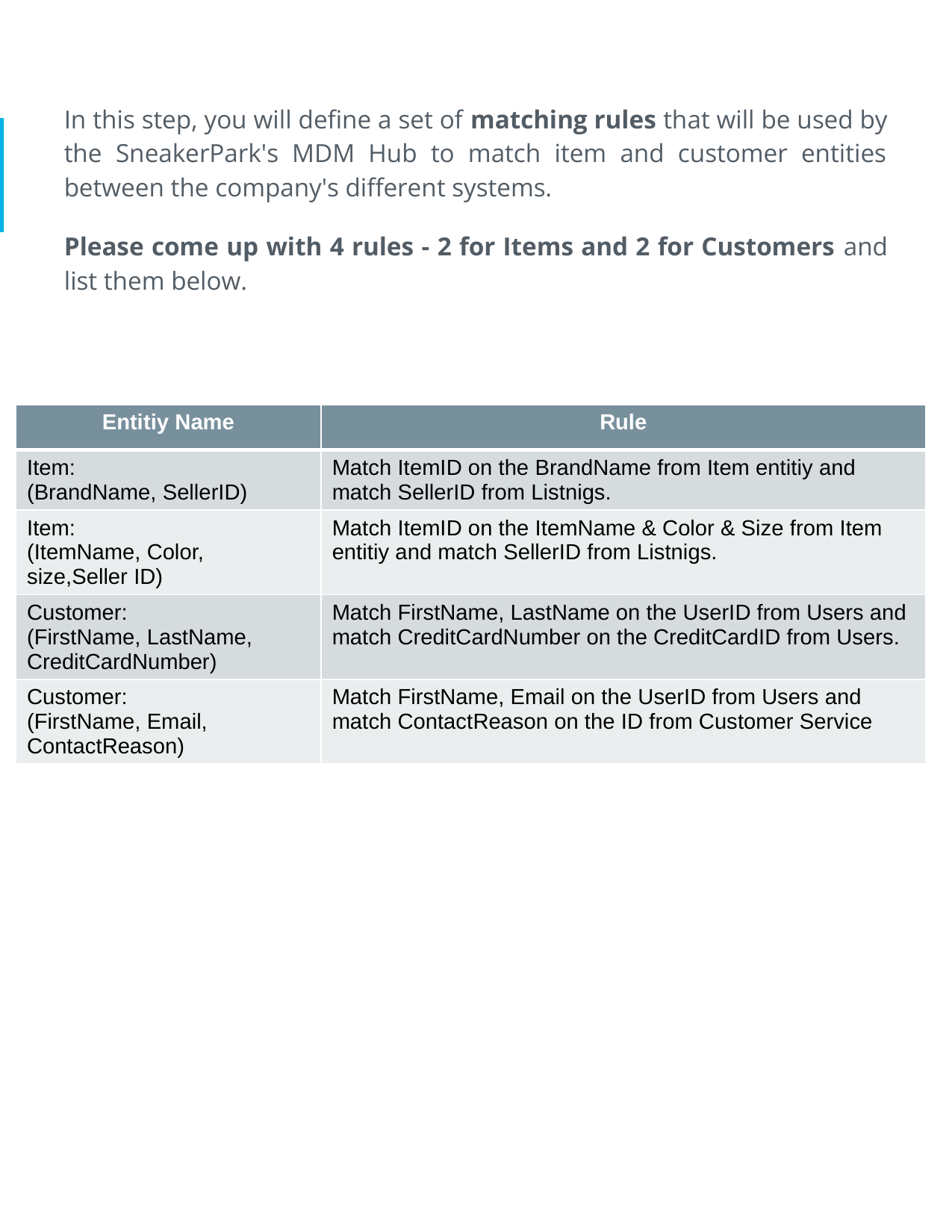

In this step, you will define a set of matching rules that will be used by the SneakerPark's MDM Hub to match item and customer entities between the company's different systems.
Please come up with 4 rules - 2 for Items and 2 for Customers and list them below.

| Entitiy Name | Rule |
| --- | --- |
| Item: (BrandName, SellerID) | Match ItemID on the BrandName from Item entitiy and match SellerID from Listnigs. |
| Item: (ItemName, Color, size,Seller ID) | Match ItemID on the ItemName & Color & Size from Item entitiy and match SellerID from Listnigs. |
| Customer: (FirstName, LastName, CreditCardNumber) | Match FirstName, LastName on the UserID from Users and match CreditCardNumber on the CreditCardID from Users. |
| Customer: (FirstName, Email, ContactReason) | Match FirstName, Email on the UserID from Users and match ContactReason on the ID from Customer Service |